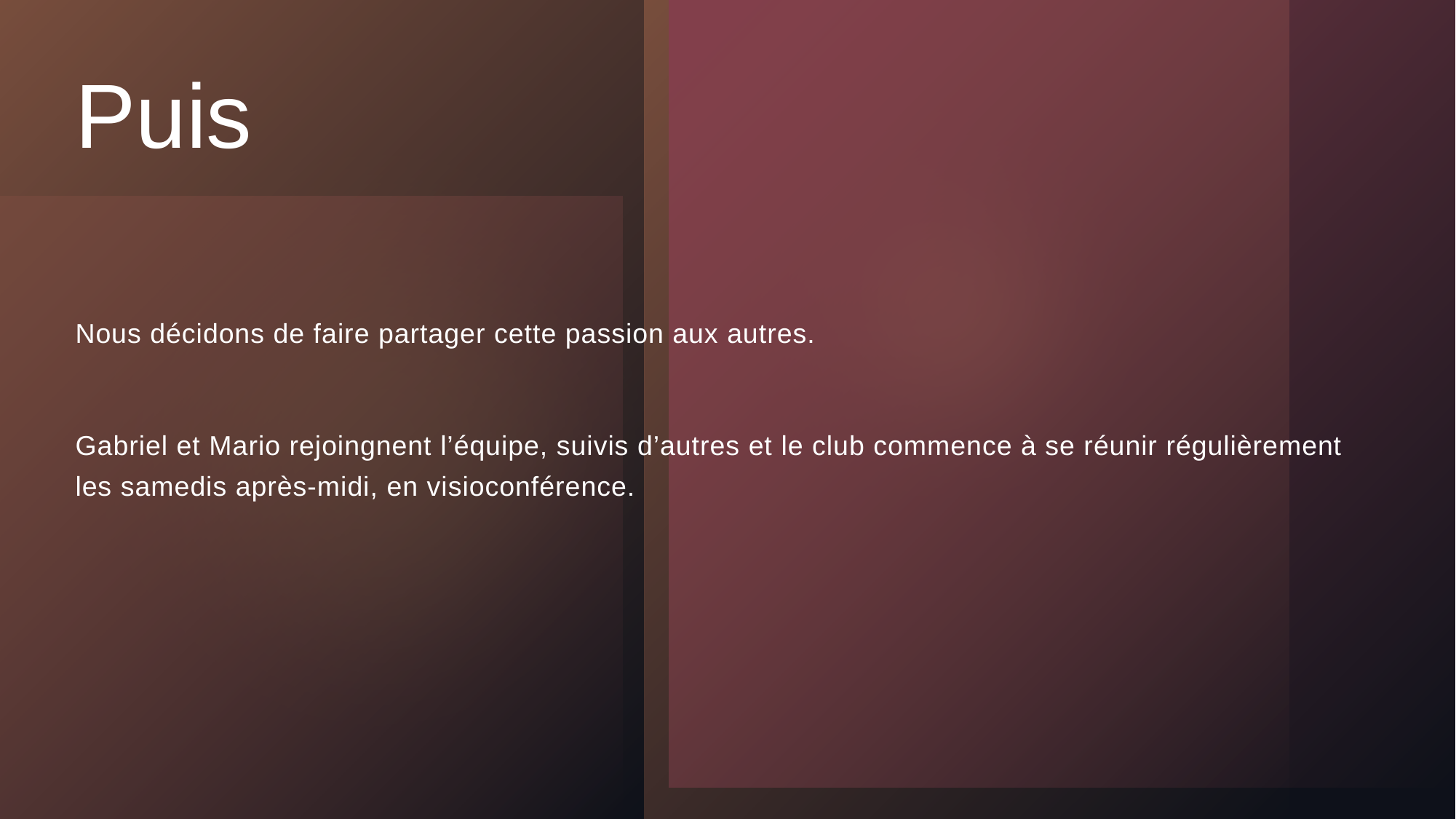

# Puis
Nous décidons de faire partager cette passion aux autres.

Gabriel et Mario rejoingnent l’équipe, suivis d’autres et le club commence à se réunir régulièrement les samedis après-midi, en visioconférence.